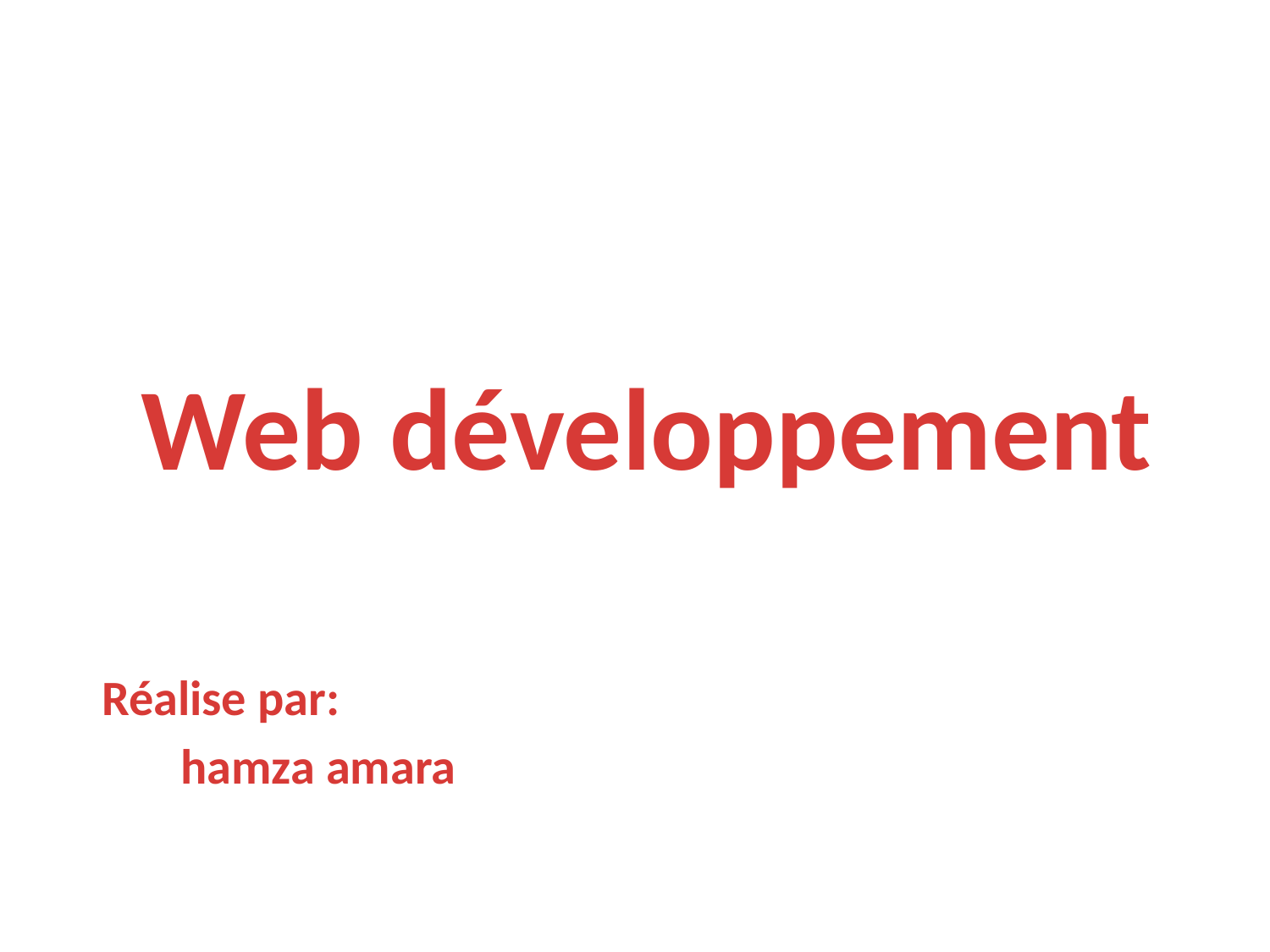

# Projet fin de module
Web développement

Réalise par:
       hamza amara